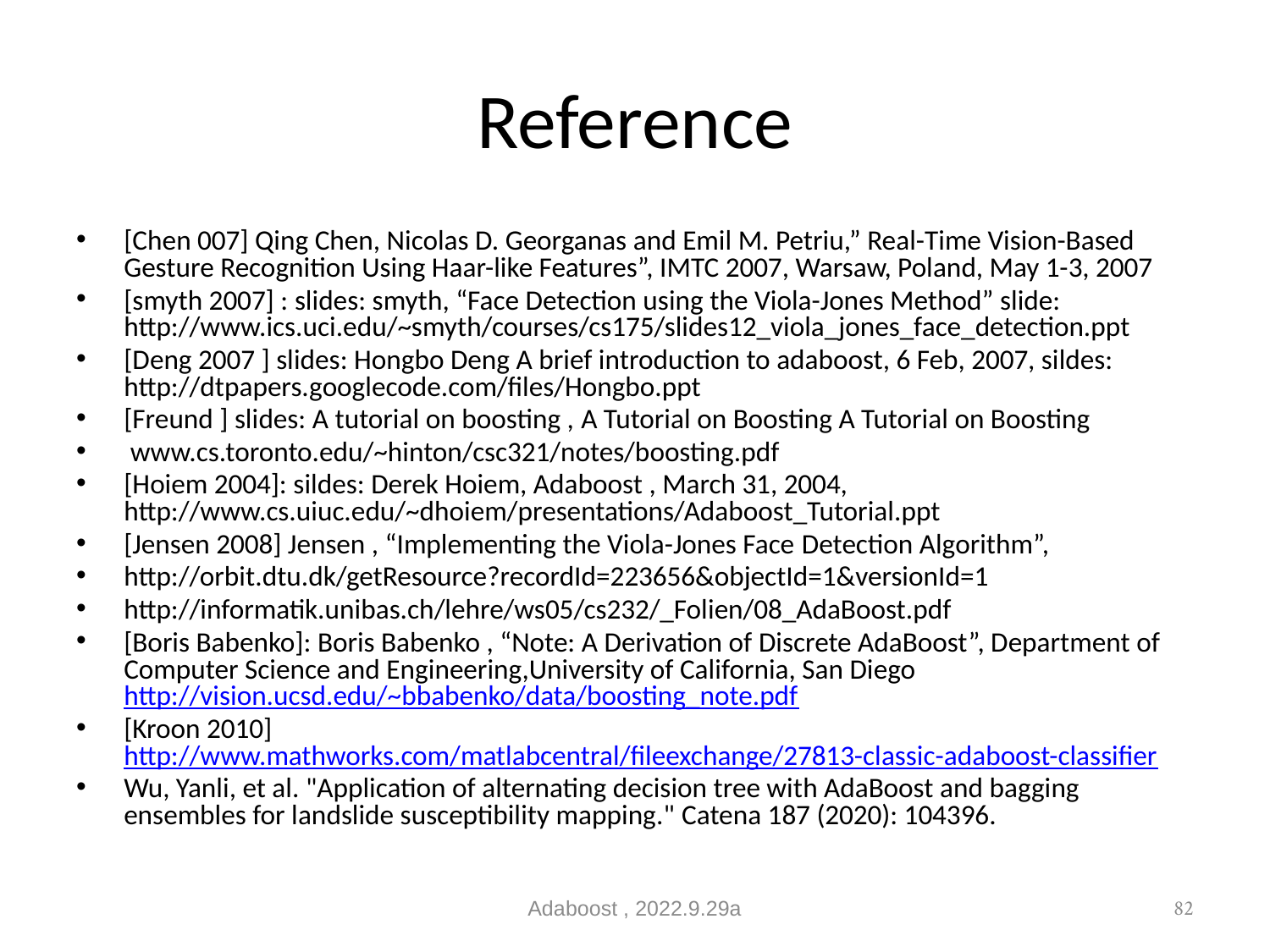

# Reference
[Chen 007] Qing Chen, Nicolas D. Georganas and Emil M. Petriu,” Real-Time Vision-Based Gesture Recognition Using Haar-like Features”, IMTC 2007, Warsaw, Poland, May 1-3, 2007
[smyth 2007] : slides: smyth, “Face Detection using the Viola-Jones Method” slide: http://www.ics.uci.edu/~smyth/courses/cs175/slides12_viola_jones_face_detection.ppt
[Deng 2007 ] slides: Hongbo Deng A brief introduction to adaboost, 6 Feb, 2007, sildes: http://dtpapers.googlecode.com/files/Hongbo.ppt
[Freund ] slides: A tutorial on boosting , A Tutorial on Boosting A Tutorial on Boosting
 www.cs.toronto.edu/~hinton/csc321/notes/boosting.pdf
[Hoiem 2004]: sildes: Derek Hoiem, Adaboost , March 31, 2004, http://www.cs.uiuc.edu/~dhoiem/presentations/Adaboost_Tutorial.ppt
[Jensen 2008] Jensen , “Implementing the Viola-Jones Face Detection Algorithm”,
http://orbit.dtu.dk/getResource?recordId=223656&objectId=1&versionId=1
http://informatik.unibas.ch/lehre/ws05/cs232/_Folien/08_AdaBoost.pdf
[Boris Babenko]: Boris Babenko , “Note: A Derivation of Discrete AdaBoost”, Department of Computer Science and Engineering,University of California, San Diego http://vision.ucsd.edu/~bbabenko/data/boosting_note.pdf
[Kroon 2010] http://www.mathworks.com/matlabcentral/fileexchange/27813-classic-adaboost-classifier
Wu, Yanli, et al. "Application of alternating decision tree with AdaBoost and bagging ensembles for landslide susceptibility mapping." Catena 187 (2020): 104396.

Adaboost , 2022.9.29a
82